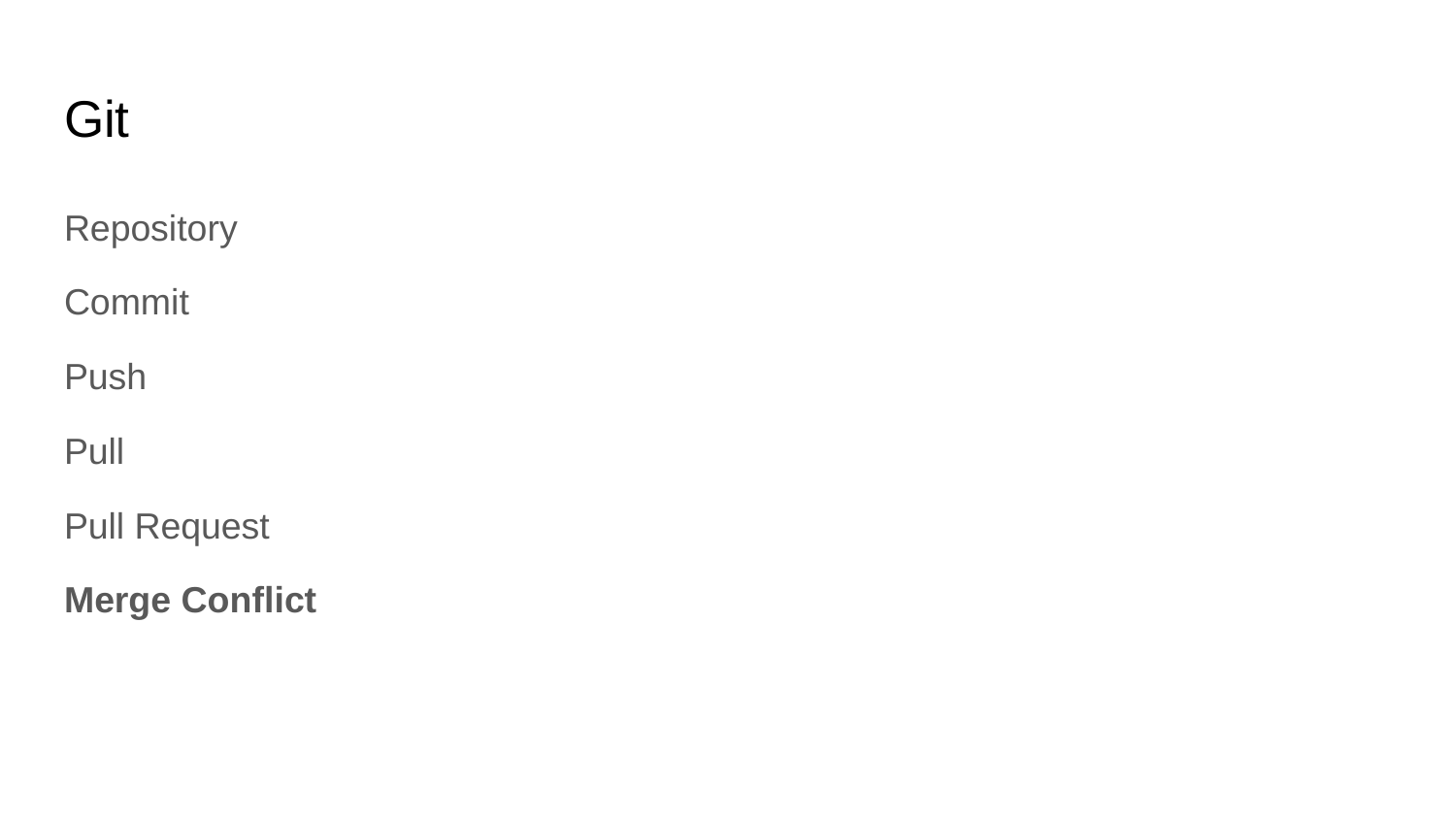

# Git
Repository
Commit
Push
Pull
Pull Request
Merge Conflict